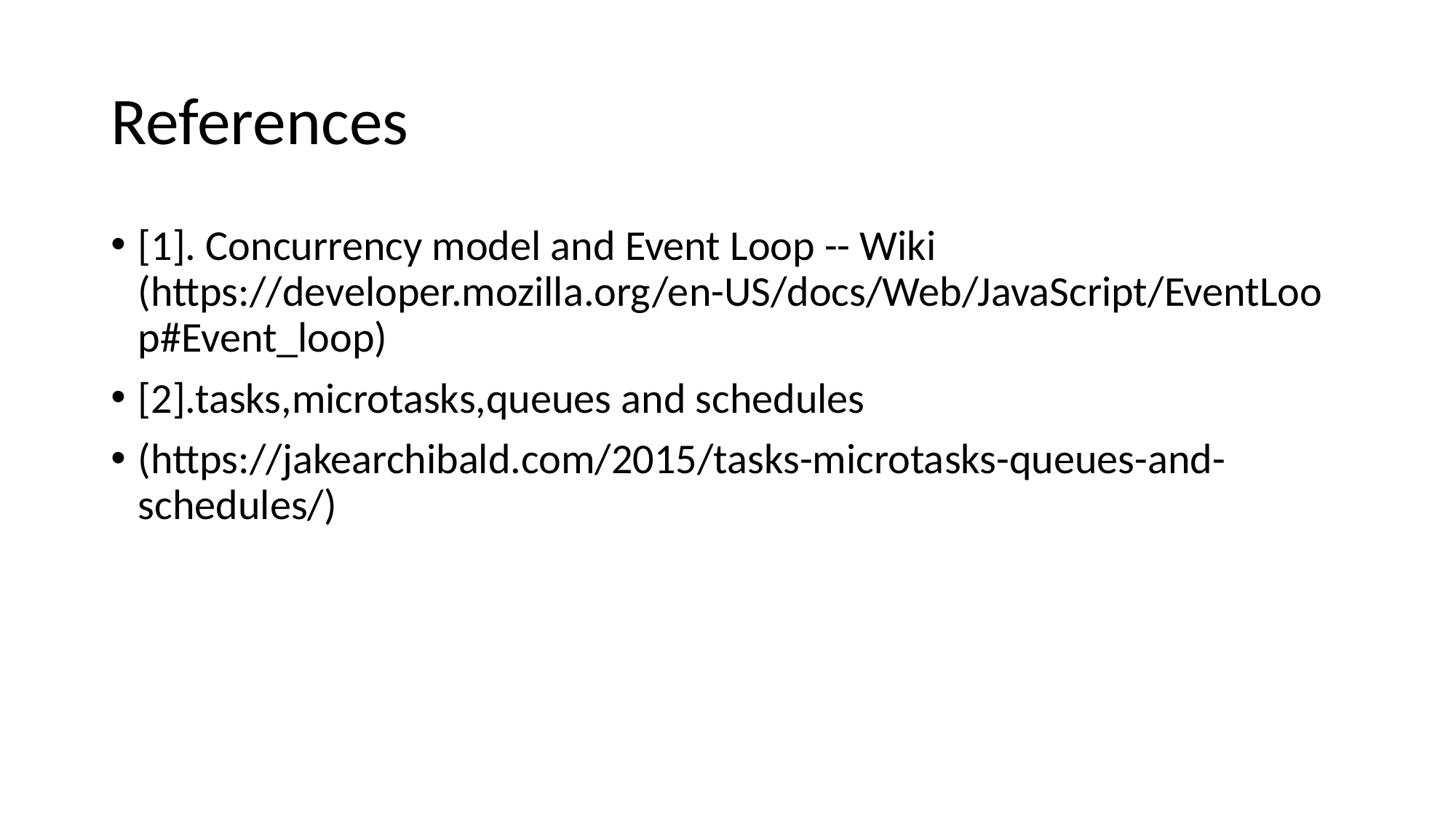

# References
[1]. Concurrency model and Event Loop -- Wiki (https://developer.mozilla.org/en-US/docs/Web/JavaScript/EventLoop#Event_loop)
[2].tasks,microtasks,queues and schedules
(https://jakearchibald.com/2015/tasks-microtasks-queues-and-schedules/)